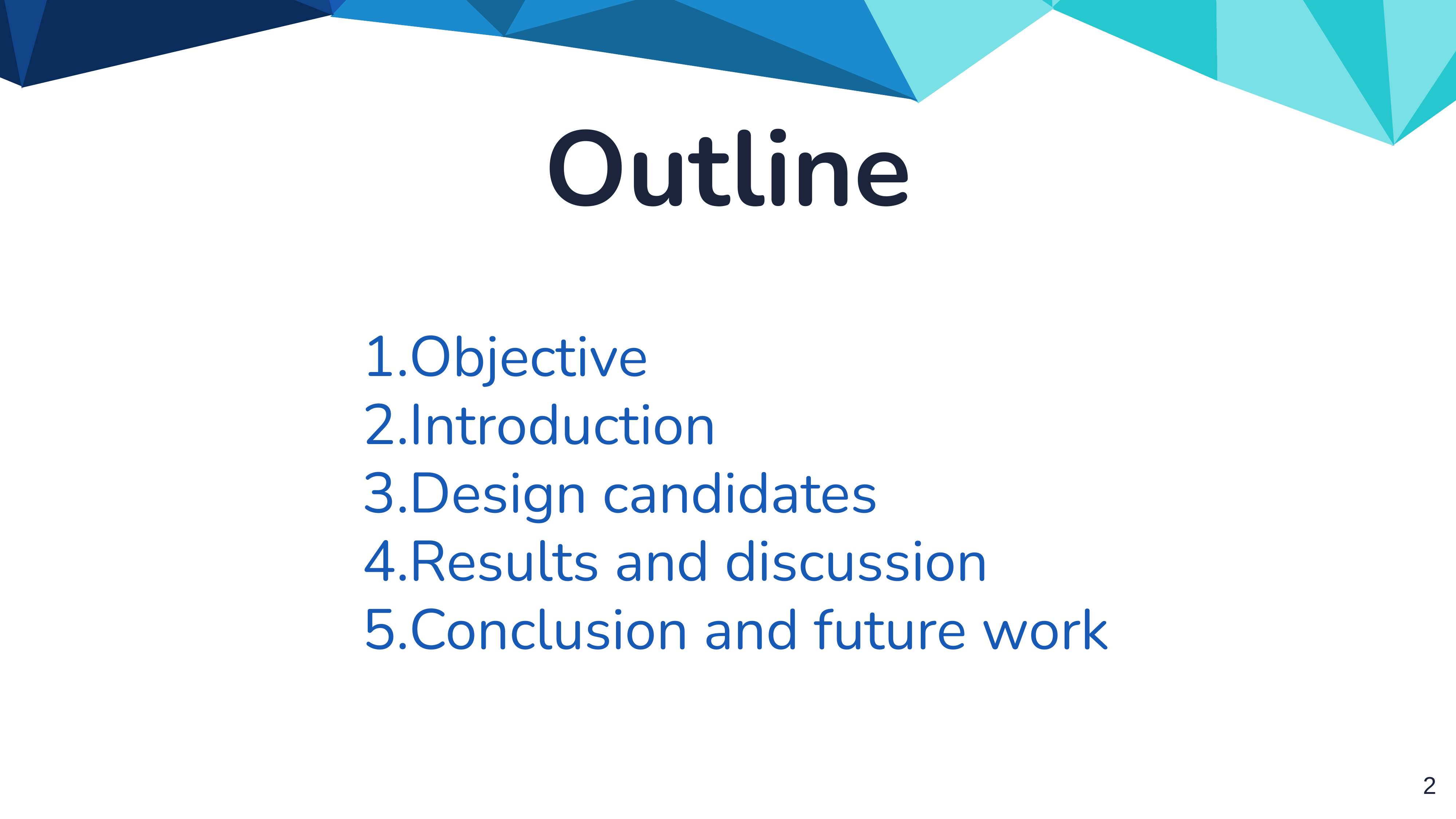

Outline
Objective
Introduction
Design candidates
Results and discussion
Conclusion and future work

2